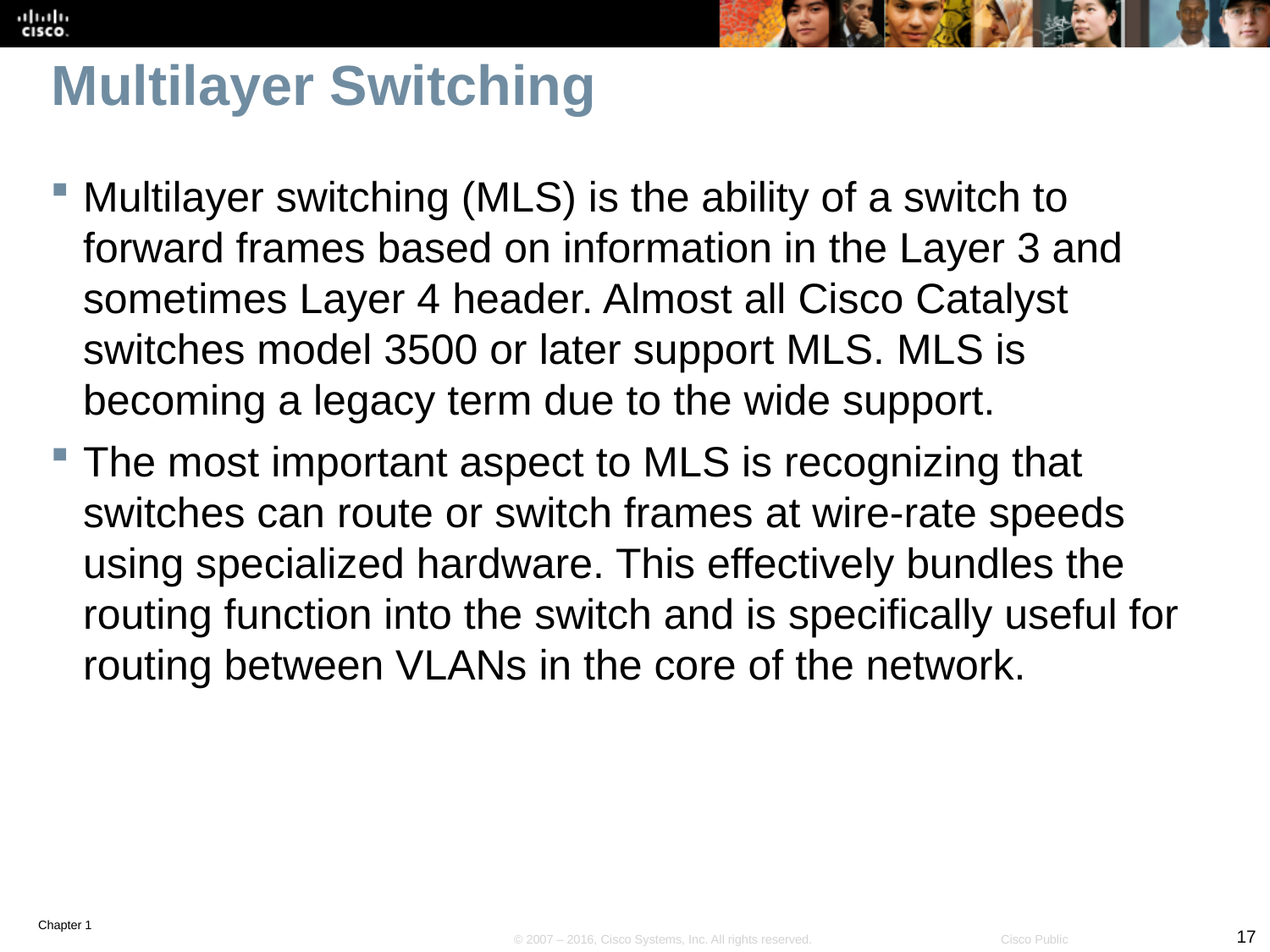

# Multilayer Switching
Multilayer switching (MLS) is the ability of a switch to forward frames based on information in the Layer 3 and sometimes Layer 4 header. Almost all Cisco Catalyst switches model 3500 or later support MLS. MLS is becoming a legacy term due to the wide support.
The most important aspect to MLS is recognizing that switches can route or switch frames at wire-rate speeds using specialized hardware. This effectively bundles the routing function into the switch and is specifically useful for routing between VLANs in the core of the network.